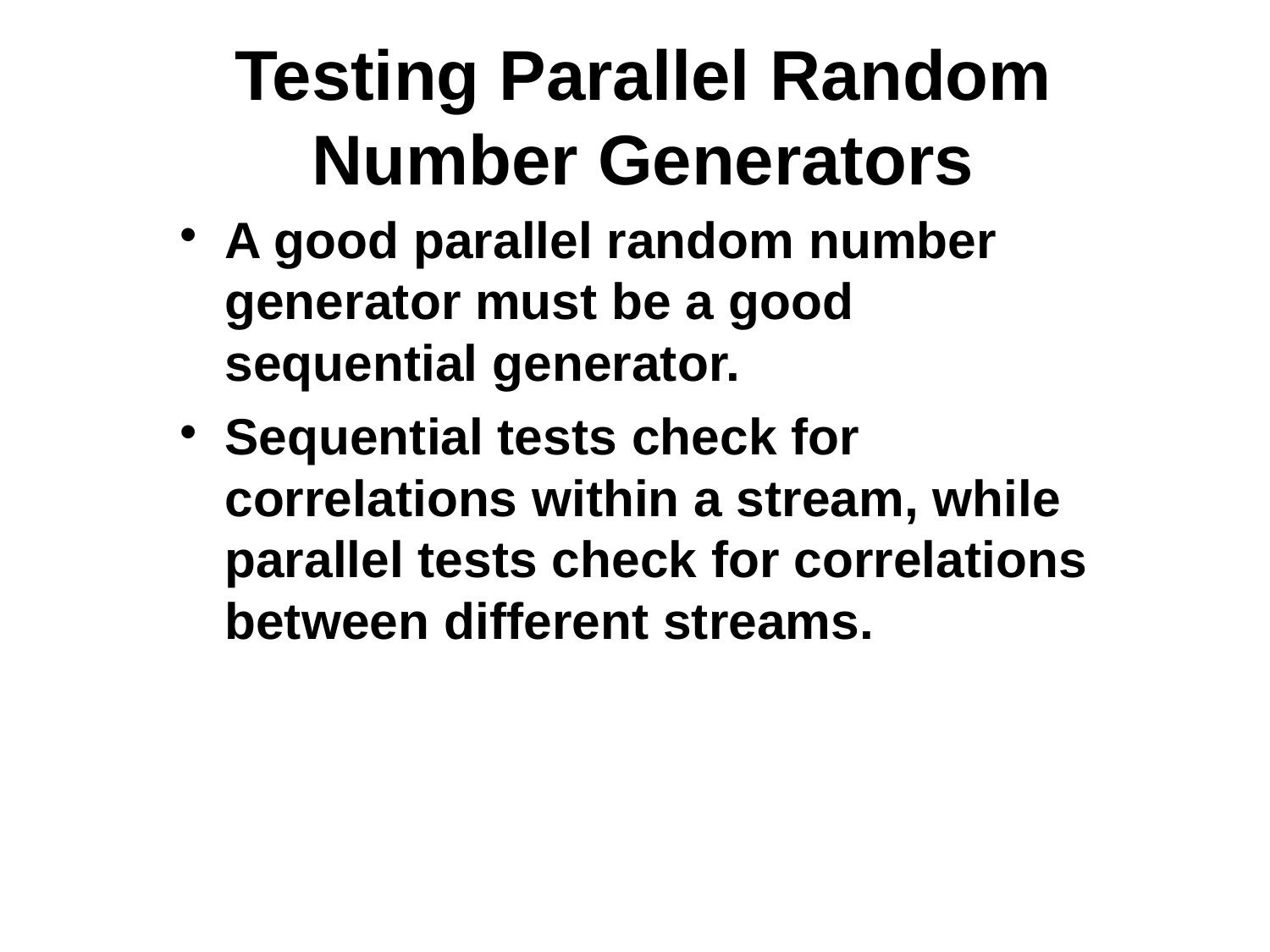

Testing Parallel Random Number Generators
A good parallel random number generator must be a good sequential generator.
Sequential tests check for correlations within a stream, while parallel tests check for correlations between different streams.